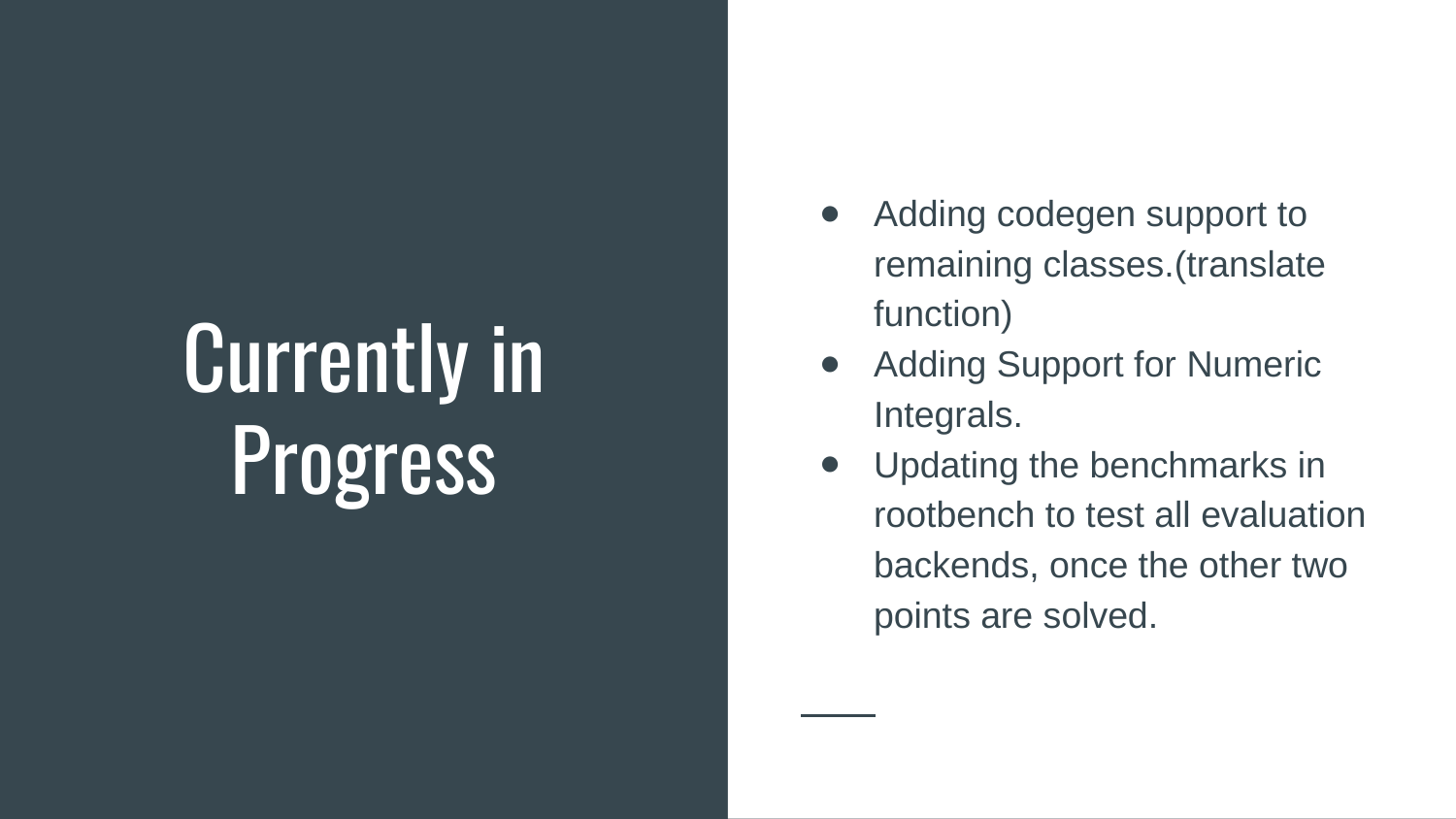

Adding codegen support to remaining classes.(translate function)
Adding Support for Numeric Integrals.
Updating the benchmarks in rootbench to test all evaluation backends, once the other two points are solved.
# Currently in Progress